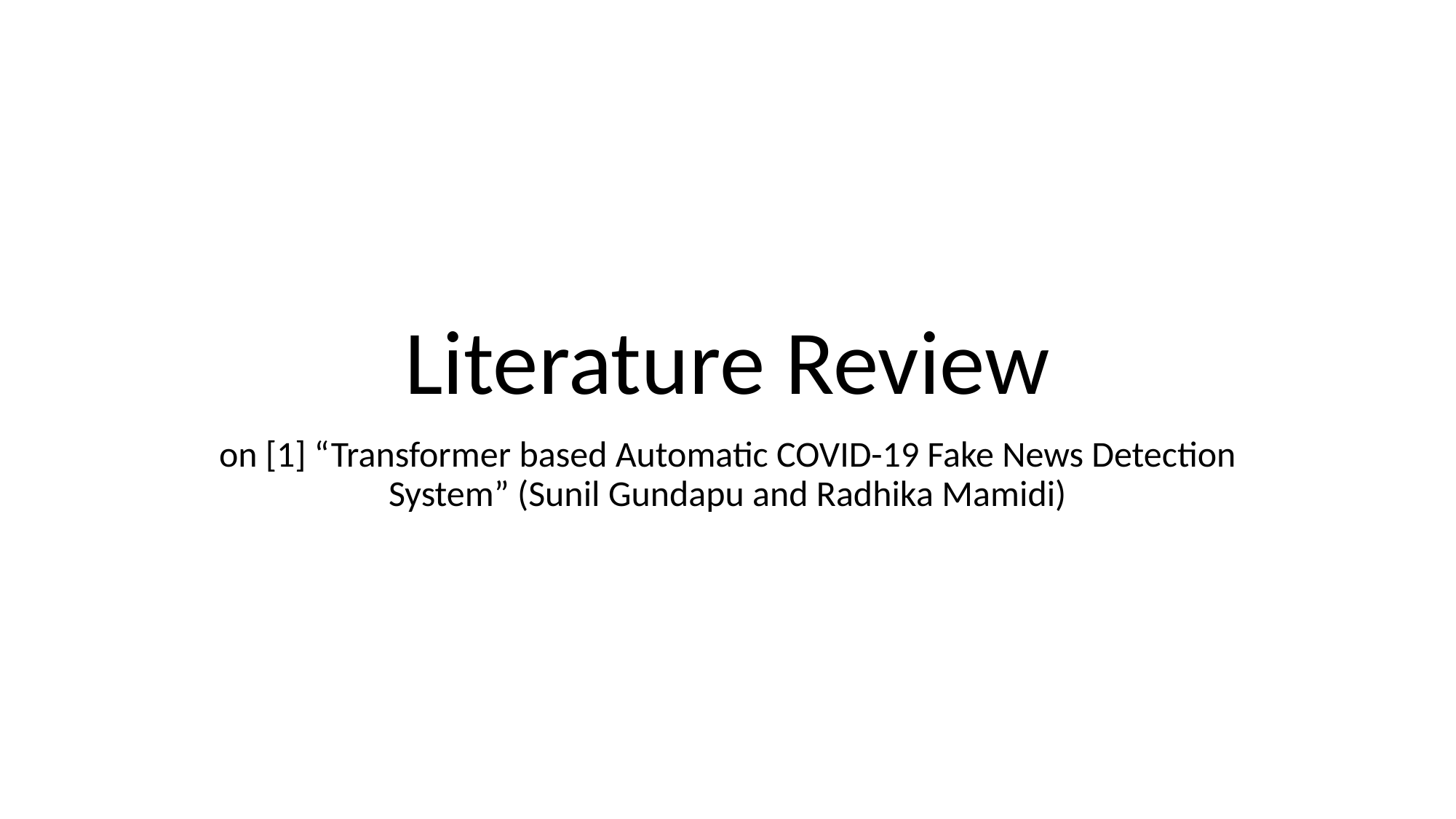

# Literature Review
on [1] “Transformer based Automatic COVID-19 Fake News Detection System” (Sunil Gundapu and Radhika Mamidi)